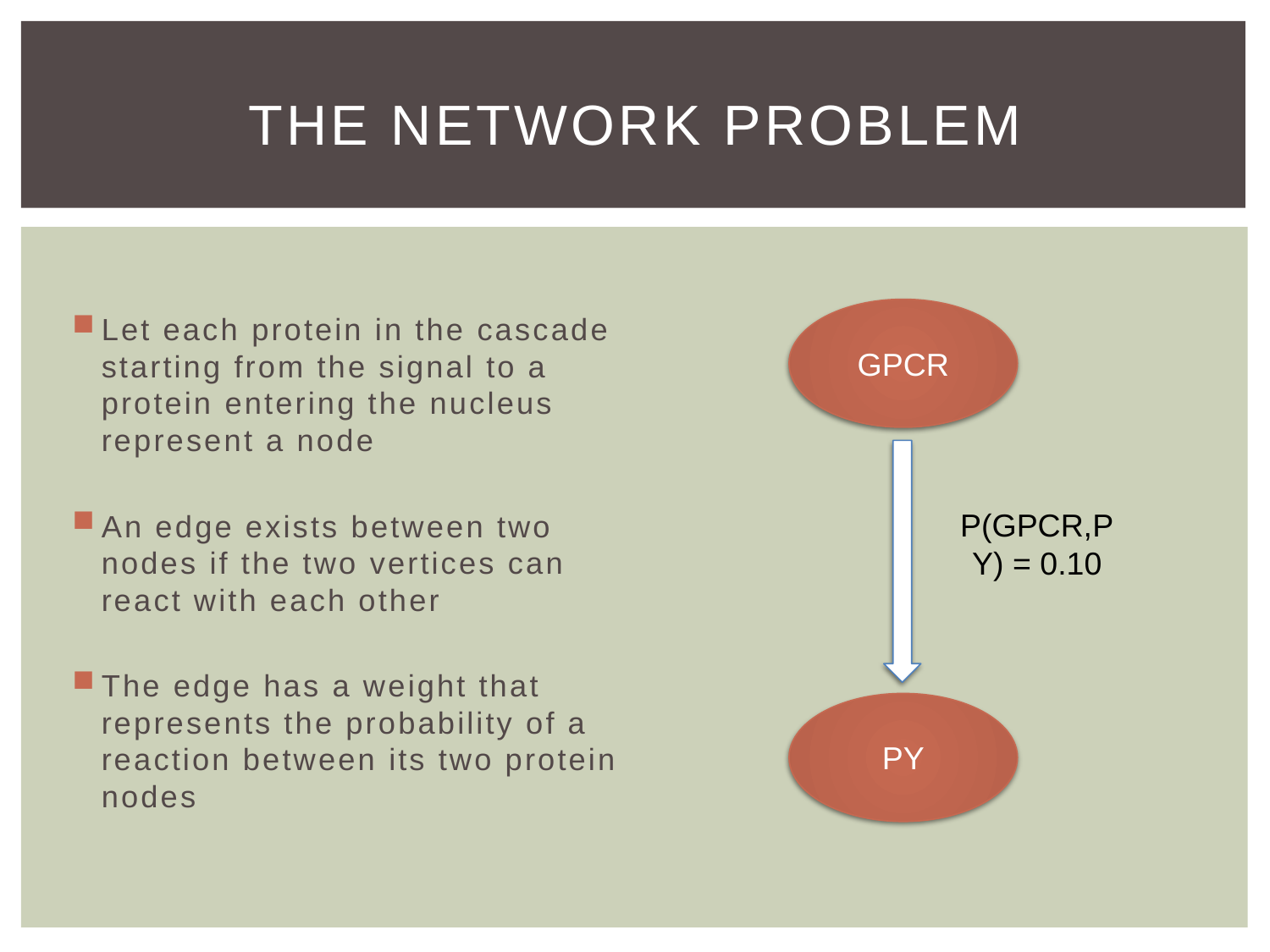

# The Network Problem
GPCR
Let each protein in the cascade starting from the signal to a protein entering the nucleus represent a node

An edge exists between two nodes if the two vertices can react with each other

The edge has a weight that represents the probability of a reaction between its two protein nodes

P(GPCR,PY) = 0.10
PY